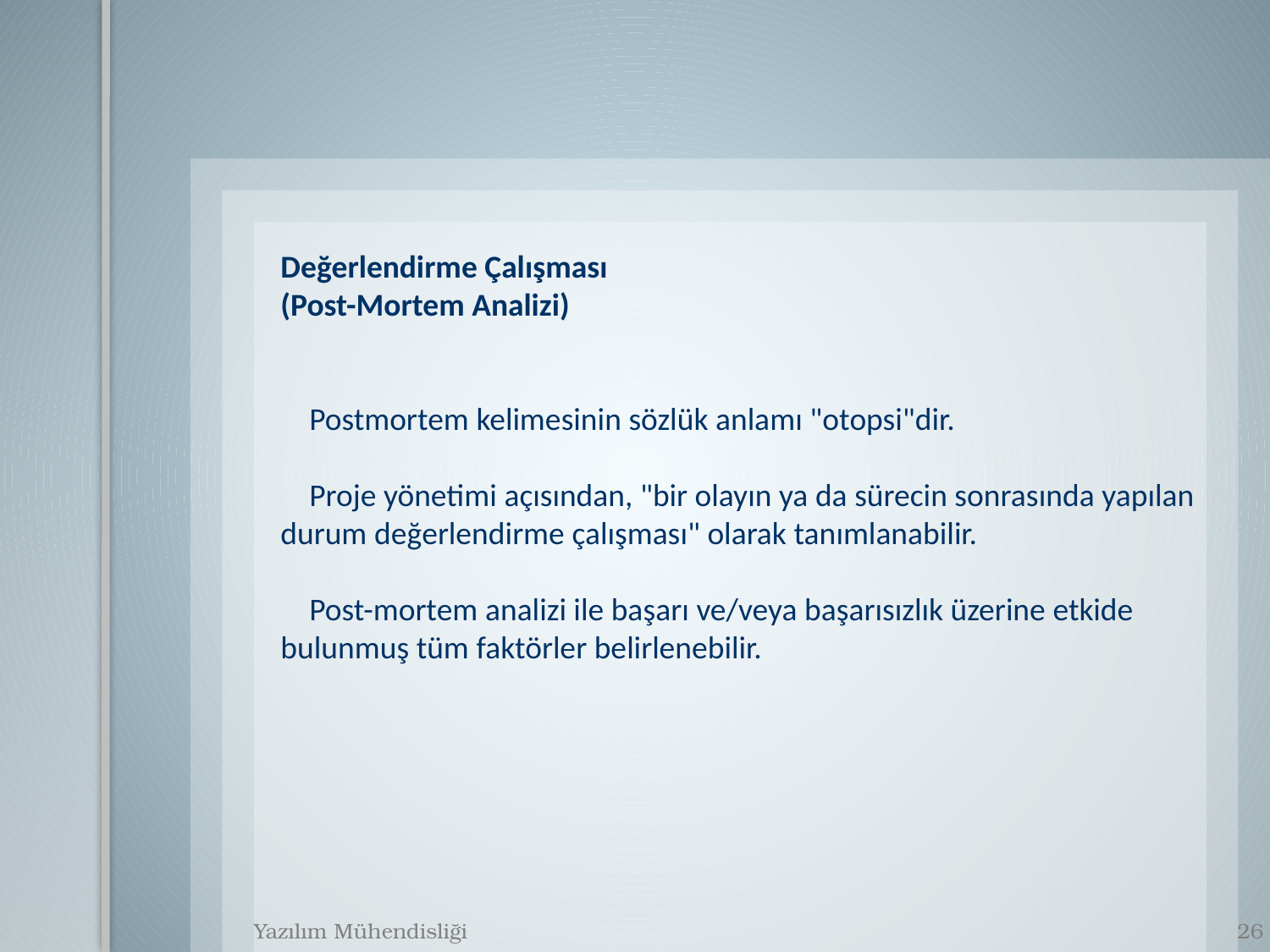

Değerlendirme Çalışması
(Post-Mortem Analizi)

    Postmortem kelimesinin sözlük anlamı "otopsi"dir.

    Proje yönetimi açısından, "bir olayın ya da sürecin sonrasında yapılan durum değerlendirme çalışması" olarak tanımlanabilir.

    Post-mortem analizi ile başarı ve/veya başarısızlık üzerine etkide bulunmuş tüm faktörler belirlenebilir.
Yazılım Mühendisliği
26